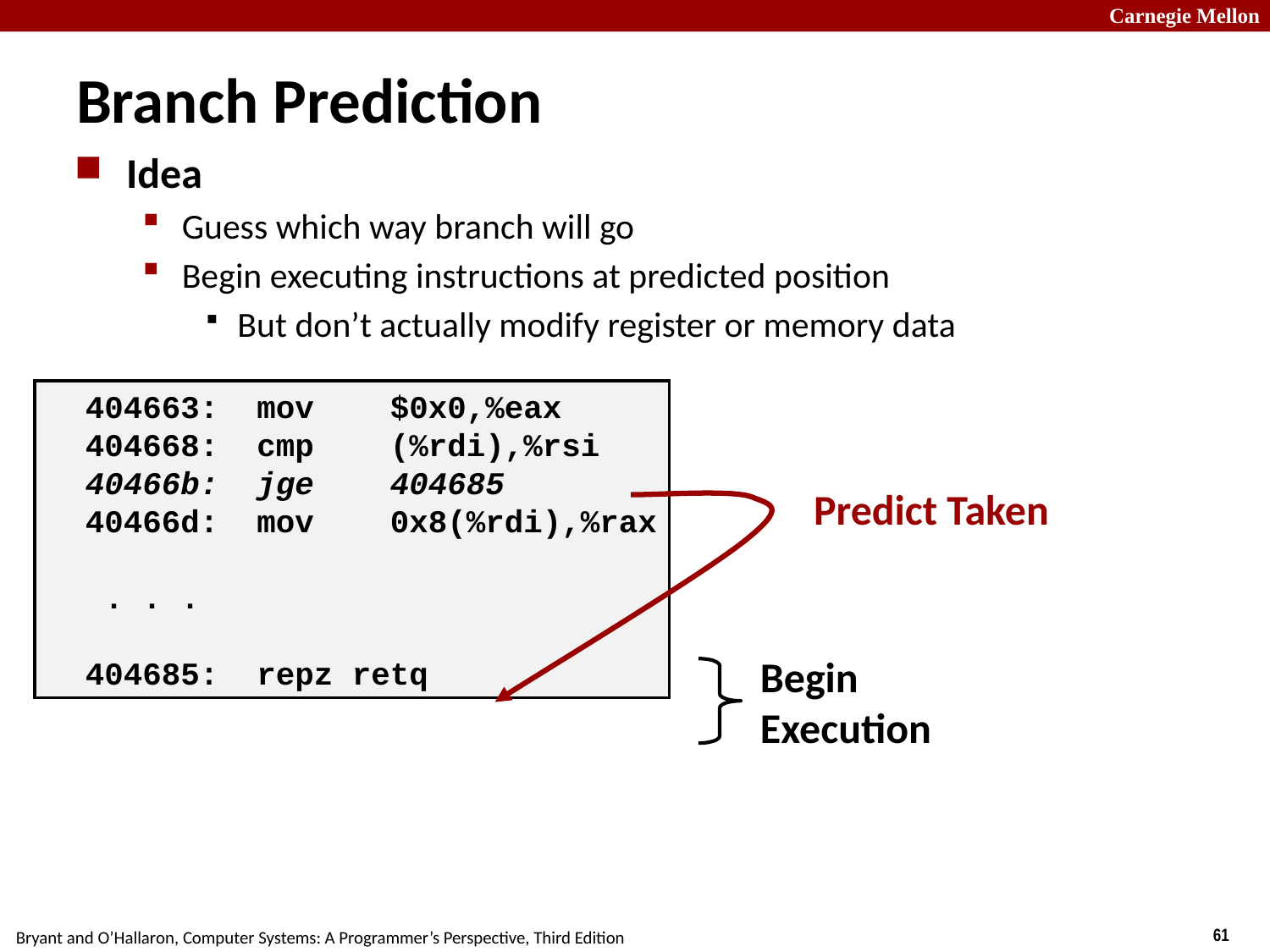

# Branch Prediction
Idea
Guess which way branch will go
Begin executing instructions at predicted position
But don’t actually modify register or memory data

  404663:  mov    $0x0,%eax
  404668:  cmp    (%rdi),%rsi
  40466b:  jge    404685
  40466d:  mov    0x8(%rdi),%rax

   . . .

  404685:  repz retq
Predict Taken

Begin
Execution